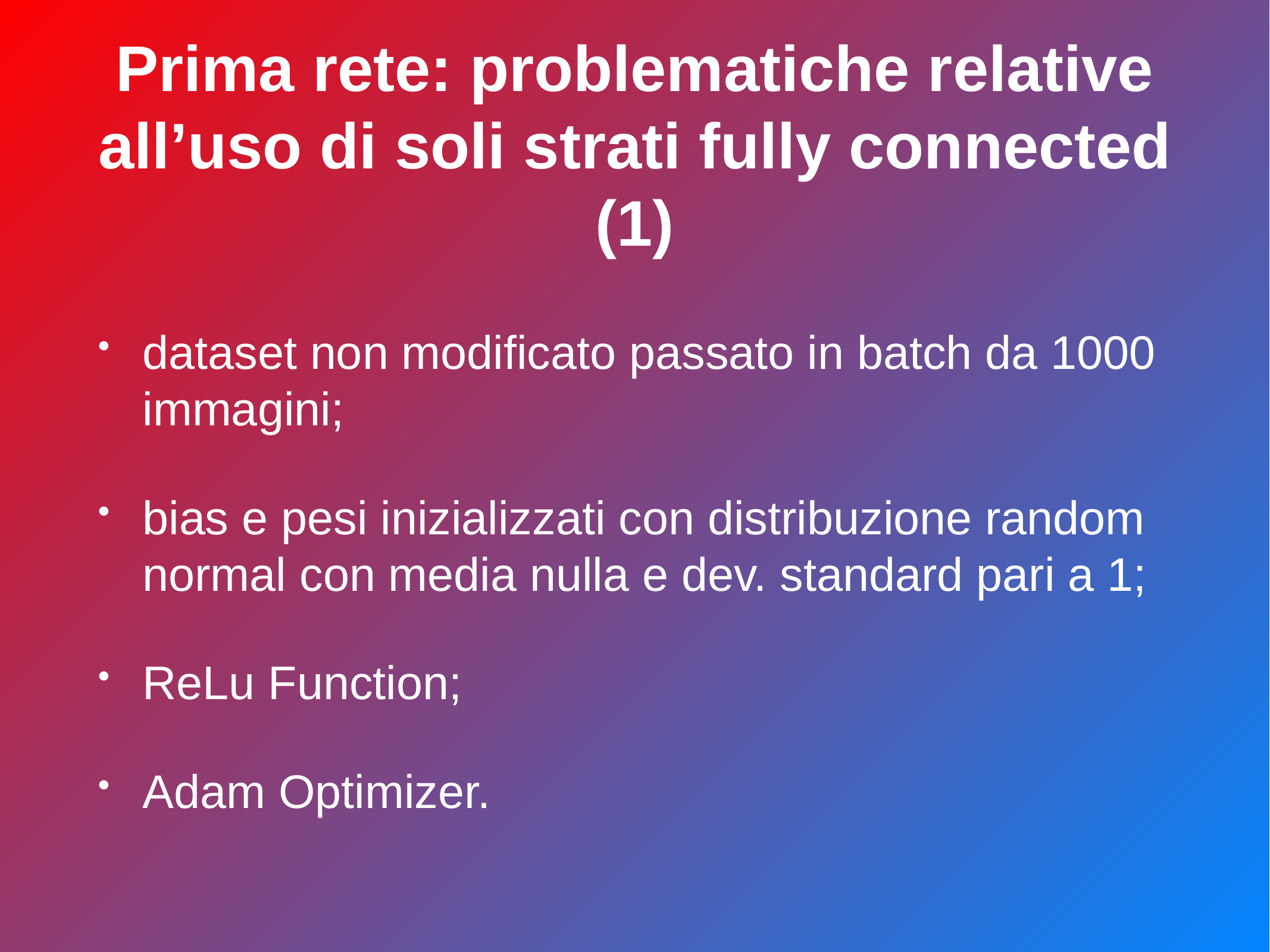

# Prima rete: problematiche relative all’uso di soli strati fully connected (1)
dataset non modificato passato in batch da 1000 immagini;
bias e pesi inizializzati con distribuzione random normal con media nulla e dev. standard pari a 1;
ReLu Function;
Adam Optimizer.